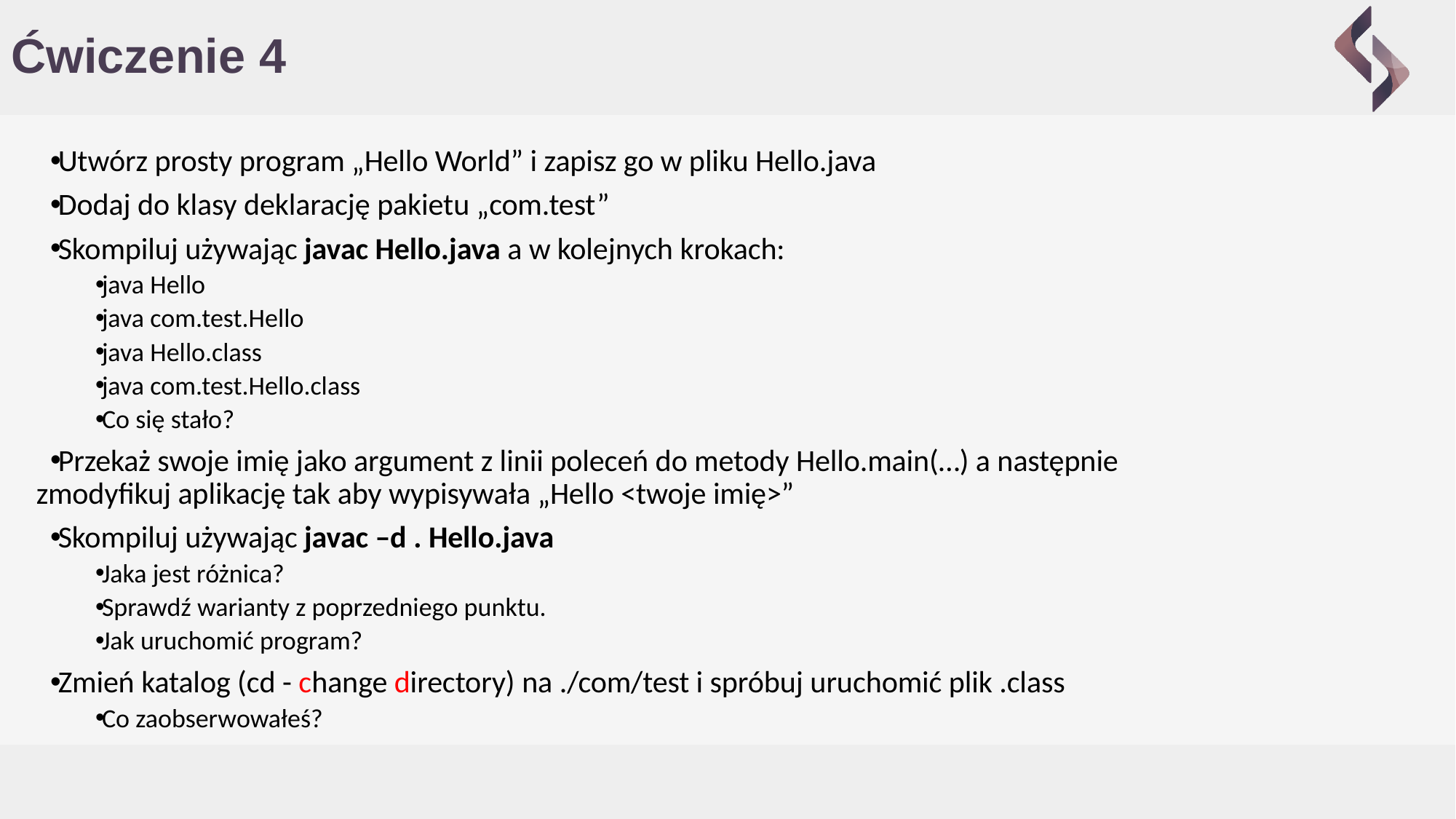

# Ćwiczenie 4
Utwórz prosty program „Hello World” i zapisz go w pliku Hello.java
Dodaj do klasy deklarację pakietu „com.test”
Skompiluj używając javac Hello.java a w kolejnych krokach:
java Hello
java com.test.Hello
java Hello.class
java com.test.Hello.class
Co się stało?
Przekaż swoje imię jako argument z linii poleceń do metody Hello.main(…) a następnie zmodyfikuj aplikację tak aby wypisywała „Hello <twoje imię>”
Skompiluj używając javac –d . Hello.java
Jaka jest różnica?
Sprawdź warianty z poprzedniego punktu.
Jak uruchomić program?
Zmień katalog (cd - change directory) na ./com/test i spróbuj uruchomić plik .class
Co zaobserwowałeś?